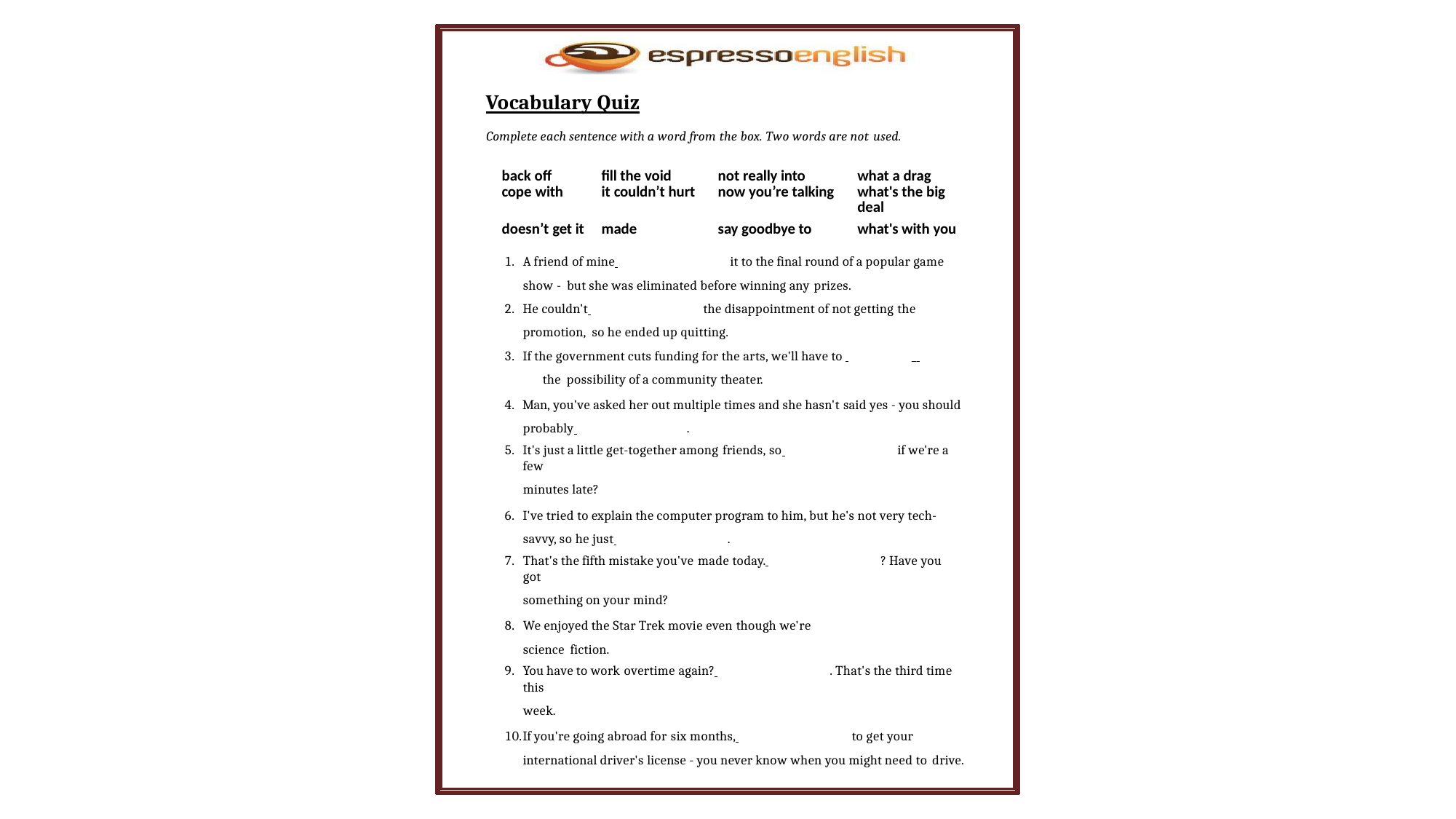

Vocabulary Quiz
Complete each sentence with a word from the box. Two words are not used.
| back off | fill the void | not really into | what a drag |
| --- | --- | --- | --- |
| cope with | it couldn’t hurt | now you’re talking | what's the big deal |
| doesn’t get it | made | say goodbye to | what's with you |
A friend of mine 	it to the final round of a popular game show -  but she was eliminated before winning any prizes.
He couldn't 	the disappointment of not getting the promotion,  so he ended up quitting.
If the government cuts funding for the arts, we'll have to  	_ 	the  possibility of a community theater.
Man, you've asked her out multiple times and she hasn't said yes - you should  probably 	.
It's just a little get-together among friends, so 	if we're a few
minutes late?
I've tried to explain the computer program to him, but he's not very tech-  savvy, so he just 	.
That's the fifth mistake you've made today. 	? Have you got
something on your mind?
We enjoyed the Star Trek movie even though we're	science  fiction.
You have to work overtime again? 	. That's the third time this
week.
If you're going abroad for six months, 	to get your  international driver's license - you never know when you might need to drive.